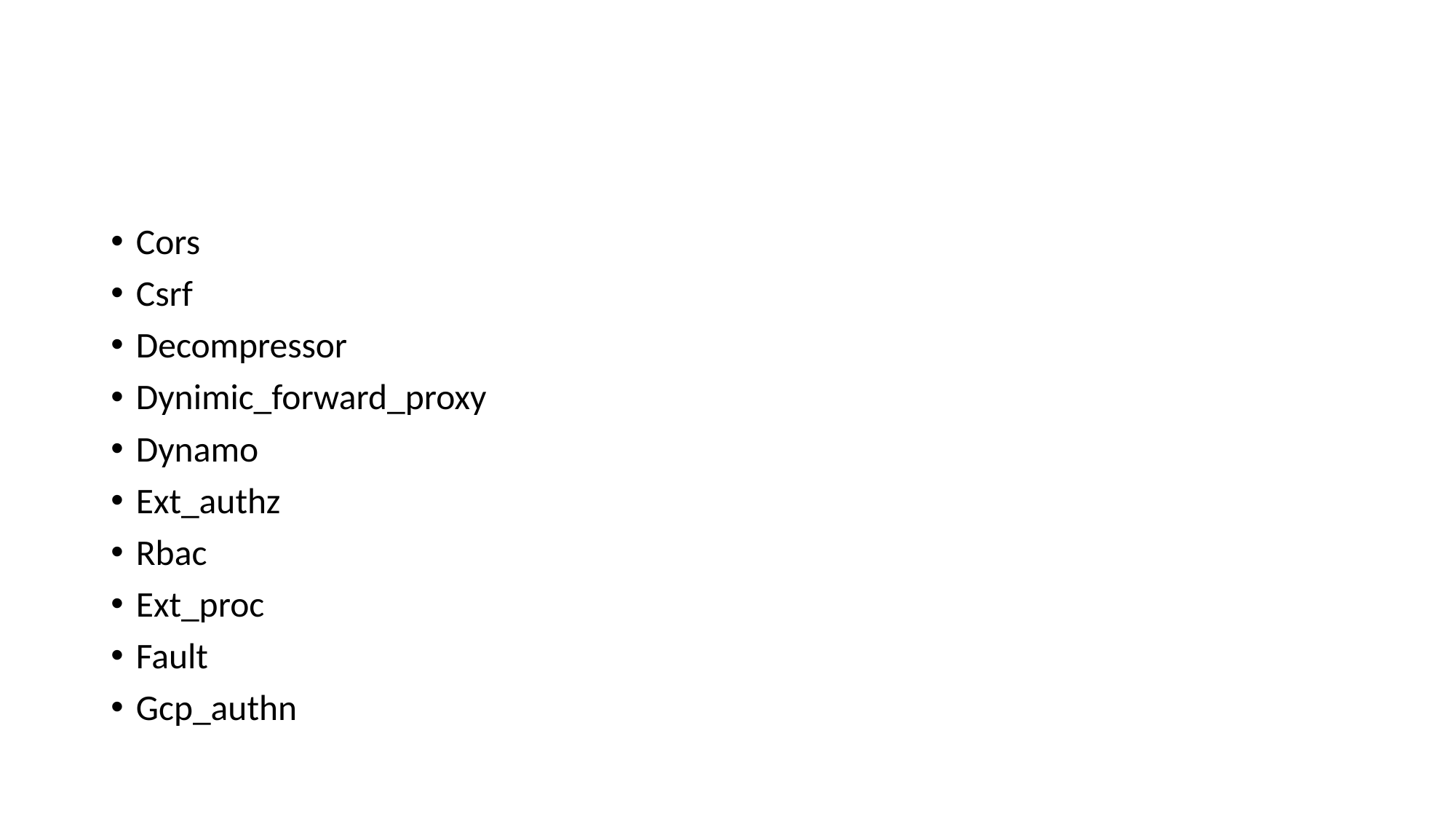

#
Cors
Csrf
Decompressor
Dynimic_forward_proxy
Dynamo
Ext_authz
Rbac
Ext_proc
Fault
Gcp_authn